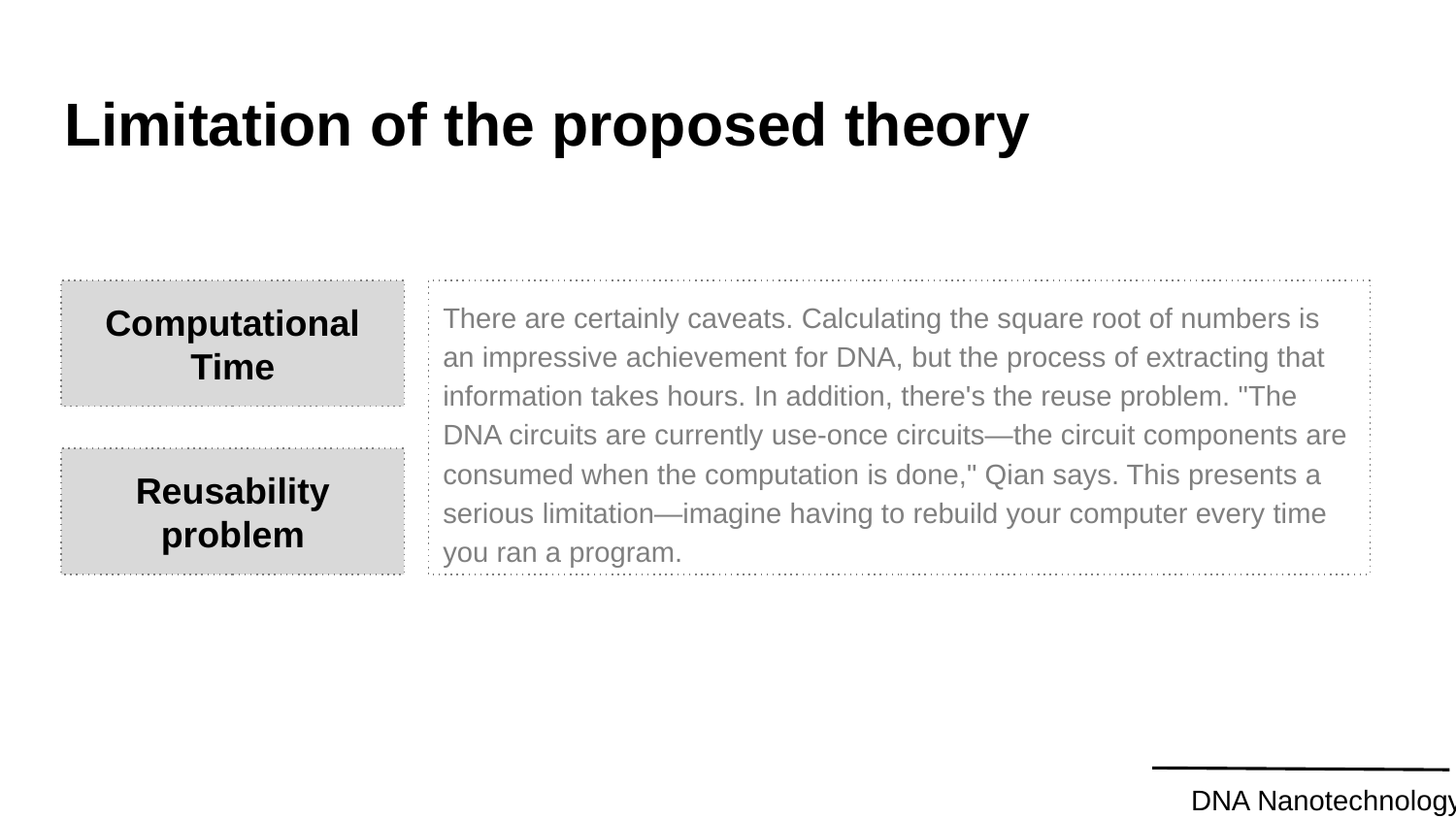

# Limitation of the proposed theory
Computational Time
There are certainly caveats. Calculating the square root of numbers is an impressive achievement for DNA, but the process of extracting that information takes hours. In addition, there's the reuse problem. "The DNA circuits are currently use-once circuits—the circuit components are consumed when the computation is done," Qian says. This presents a serious limitation—imagine having to rebuild your computer every time you ran a program.

Reusability problem